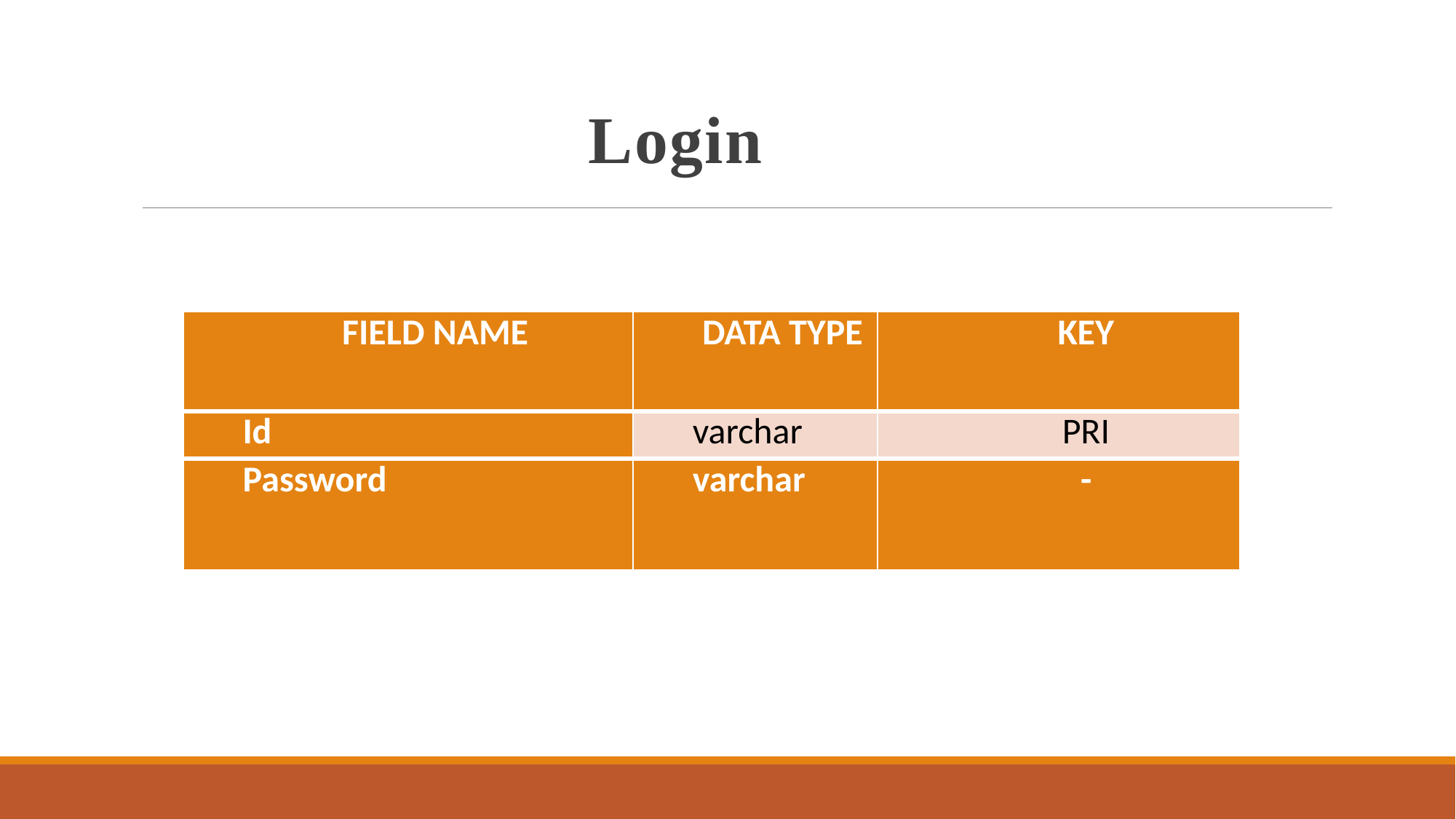

Login

| FIELD NAME | DATA TYPE | KEY |
| --- | --- | --- |
| Id | varchar | PRI |
| Password | varchar | - |